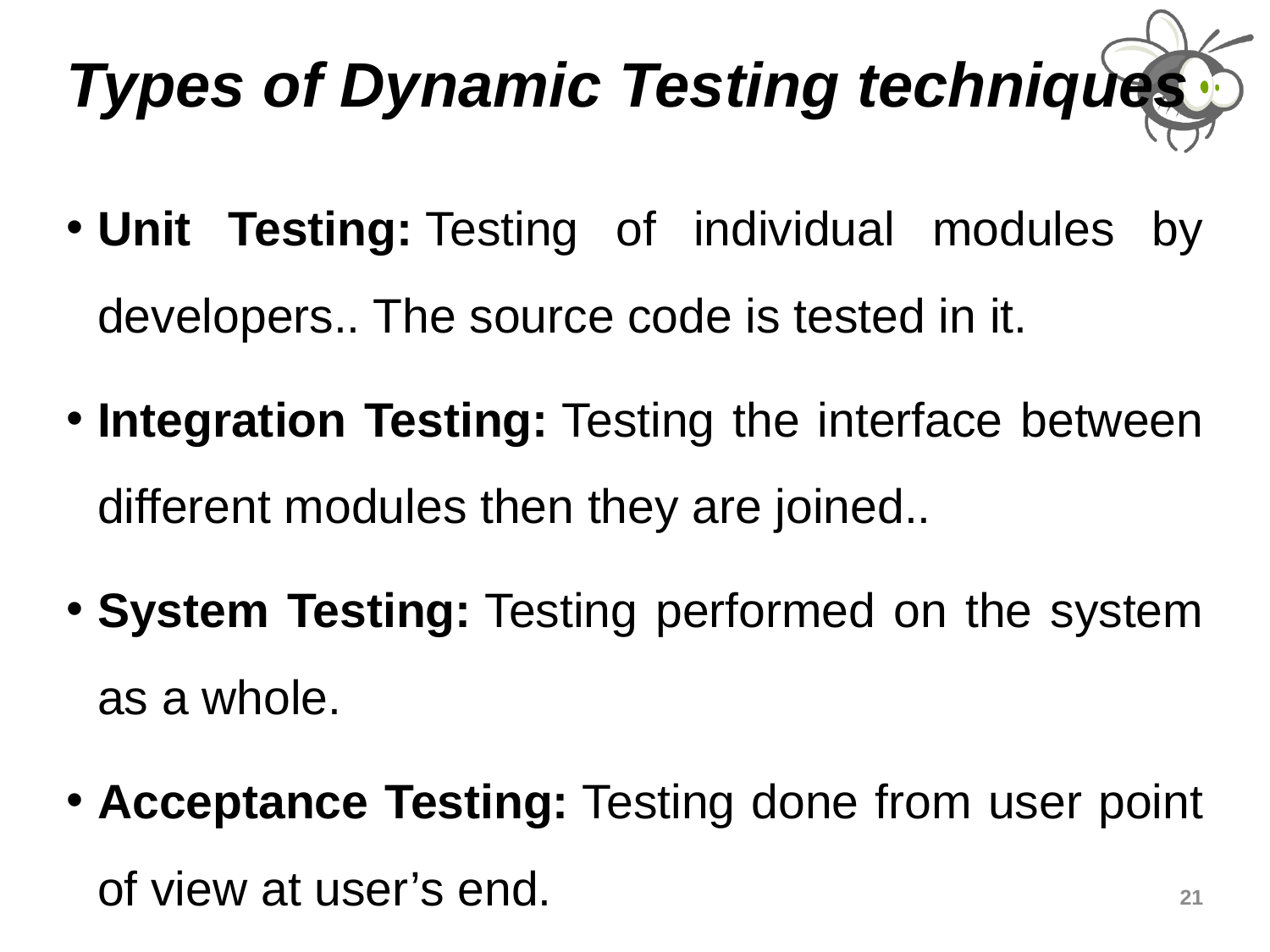

# Types of Dynamic Testing techniques
Unit Testing: Testing of individual modules by developers.. The source code is tested in it.
Integration Testing: Testing the interface between different modules then they are joined..
System Testing: Testing performed on the system as a whole.
Acceptance Testing: Testing done from user point of view at user’s end.

21